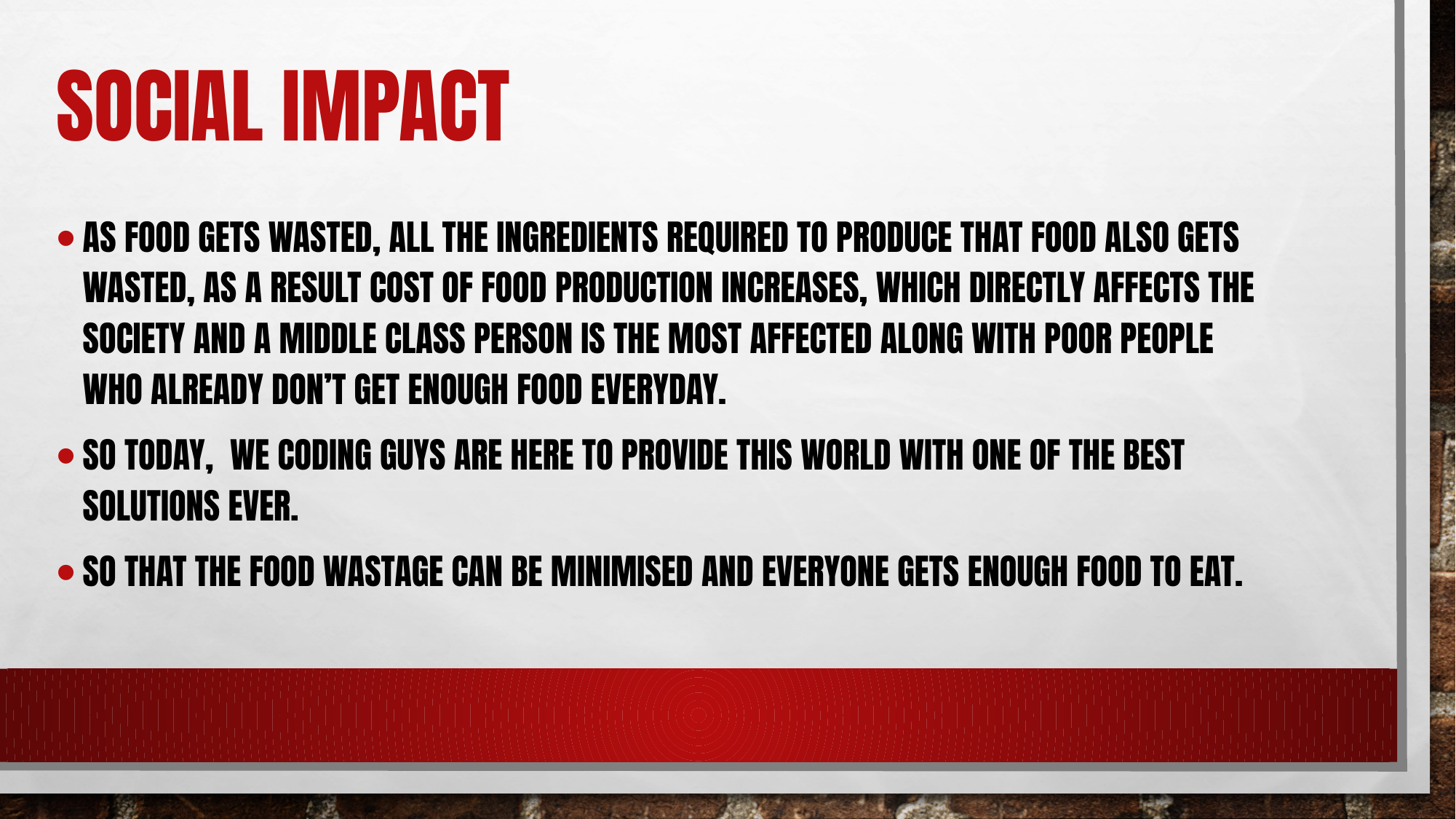

# SOCIAL IMPACT
As food gets wasted, all the ingredients required to produce that food also gets wasted, as a result cost of food production increases, which directly affects the society and a middle class person is the most affected along with poor people who already don’t get enough food everyday.
So today,  we coding guys are here to provide this world with one of the best solutions ever.
So that the food wastage can be minimised and everyone gets enough food to eat.